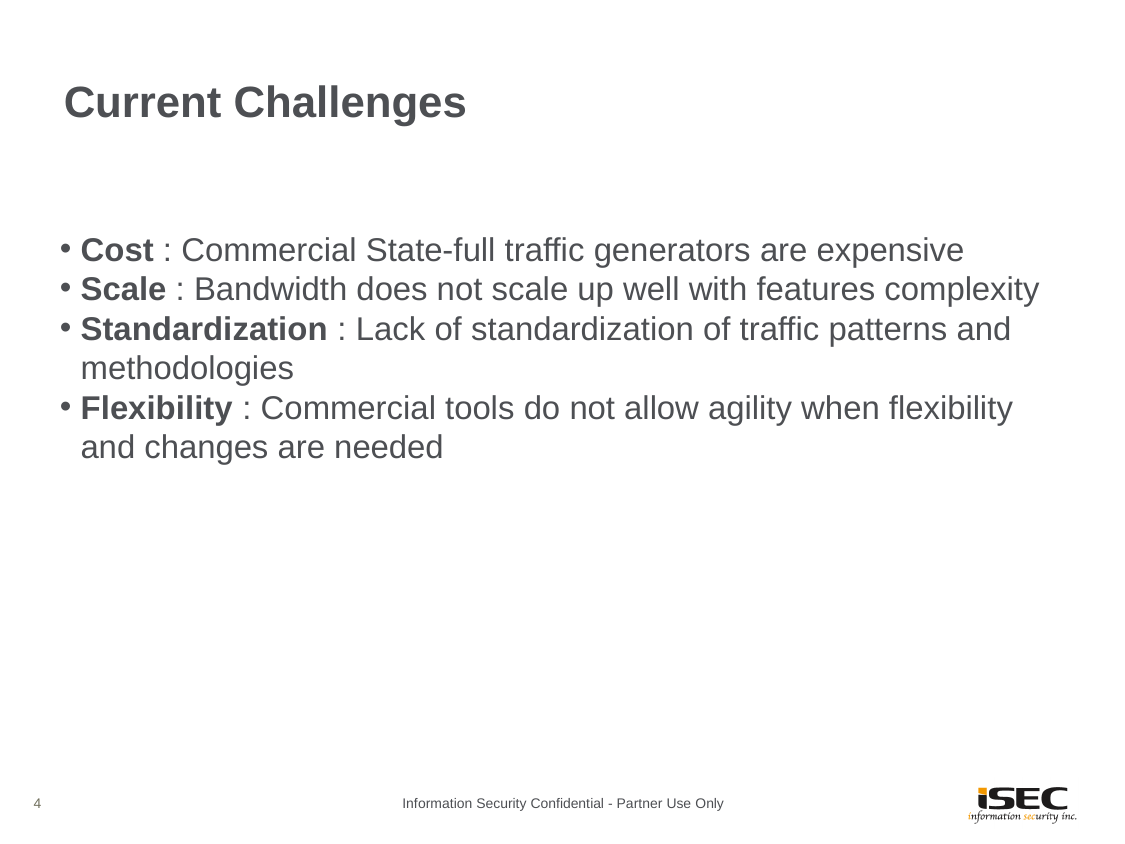

# Current Challenges
Cost : Commercial State-full traffic generators are expensive
Scale : Bandwidth does not scale up well with features complexity
Standardization : Lack of standardization of traffic patterns and methodologies
Flexibility : Commercial tools do not allow agility when flexibility and changes are needed
4